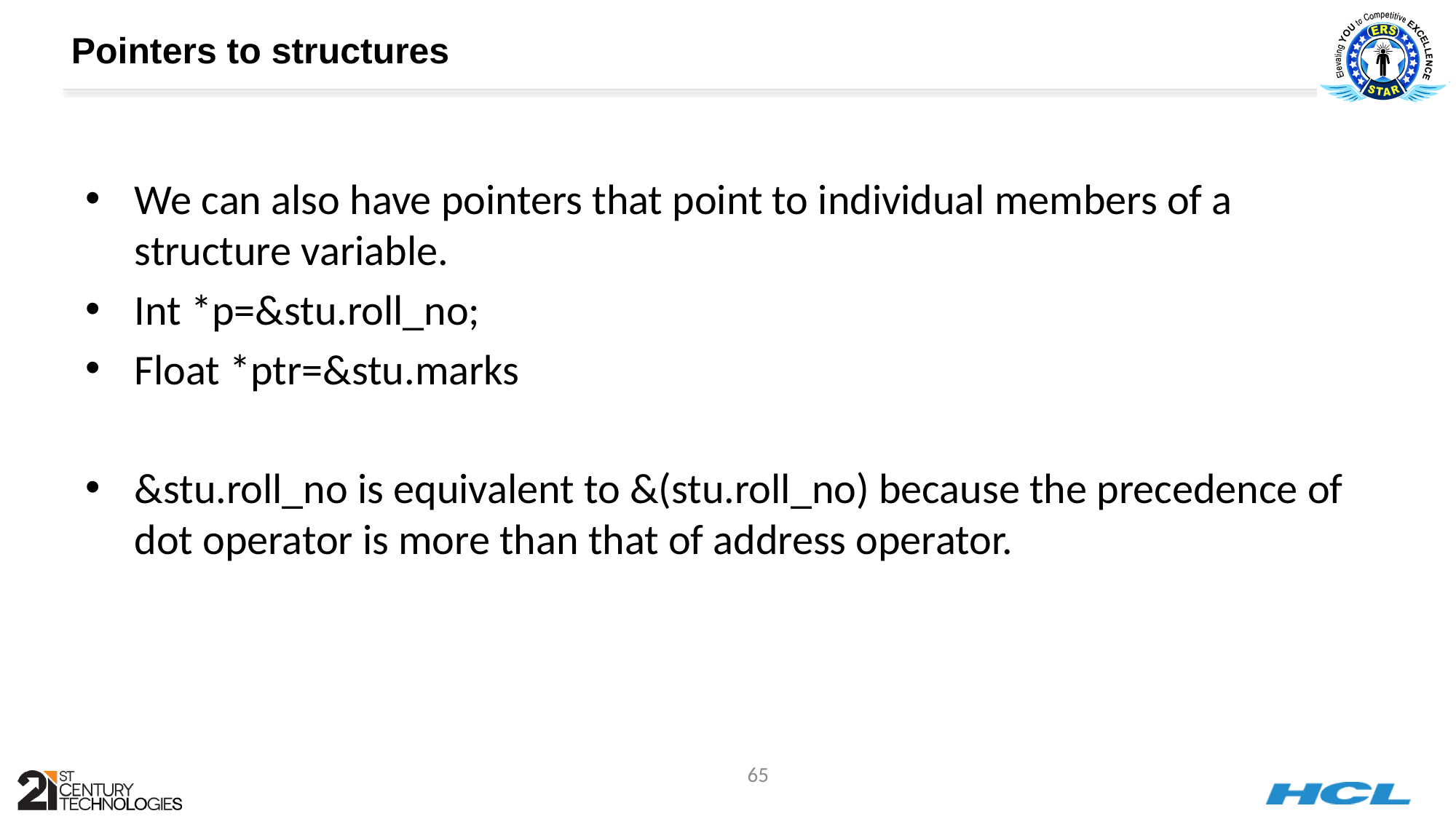

# Pointers to structures
We can also have pointers that point to individual members of a structure variable.
Int *p=&stu.roll_no;
Float *ptr=&stu.marks

&stu.roll_no is equivalent to &(stu.roll_no) because the precedence of dot operator is more than that of address operator.
65